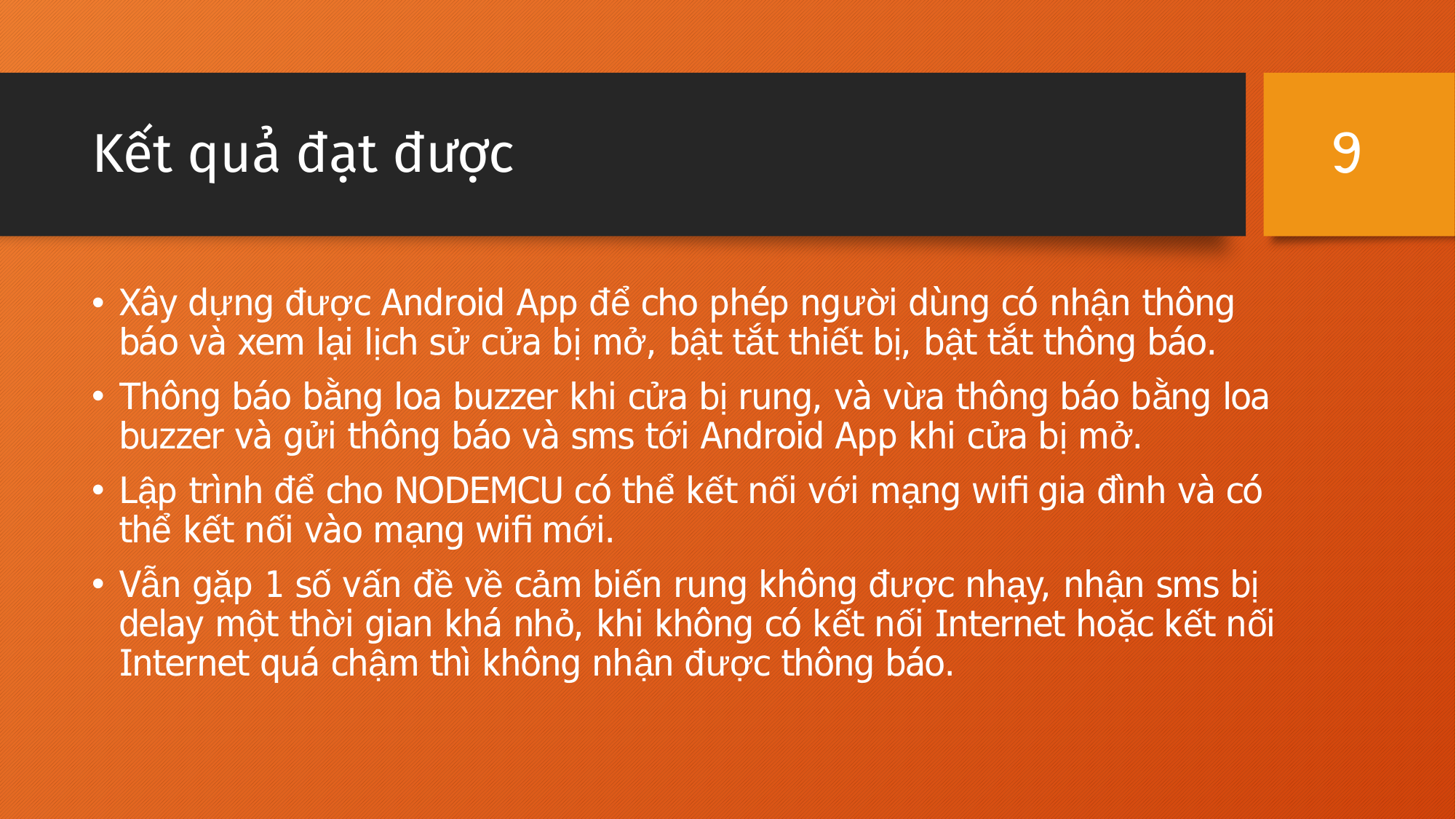

9
# Kết quả đạt được
Xây dựng được Android App để cho phép người dùng có nhận thông báo và xem lại lịch sử cửa bị mở, bật tắt thiết bị, bật tắt thông báo.
Thông báo bằng loa buzzer khi cửa bị rung, và vừa thông báo bằng loa buzzer và gửi thông báo và sms tới Android App khi cửa bị mở.
Lập trình để cho NODEMCU có thể kết nối với mạng wifi gia đình và có thể kết nối vào mạng wifi mới.
Vẫn gặp 1 số vấn đề về cảm biến rung không được nhạy, nhận sms bị delay một thời gian khá nhỏ, khi không có kết nối Internet hoặc kết nối Internet quá chậm thì không nhận được thông báo.